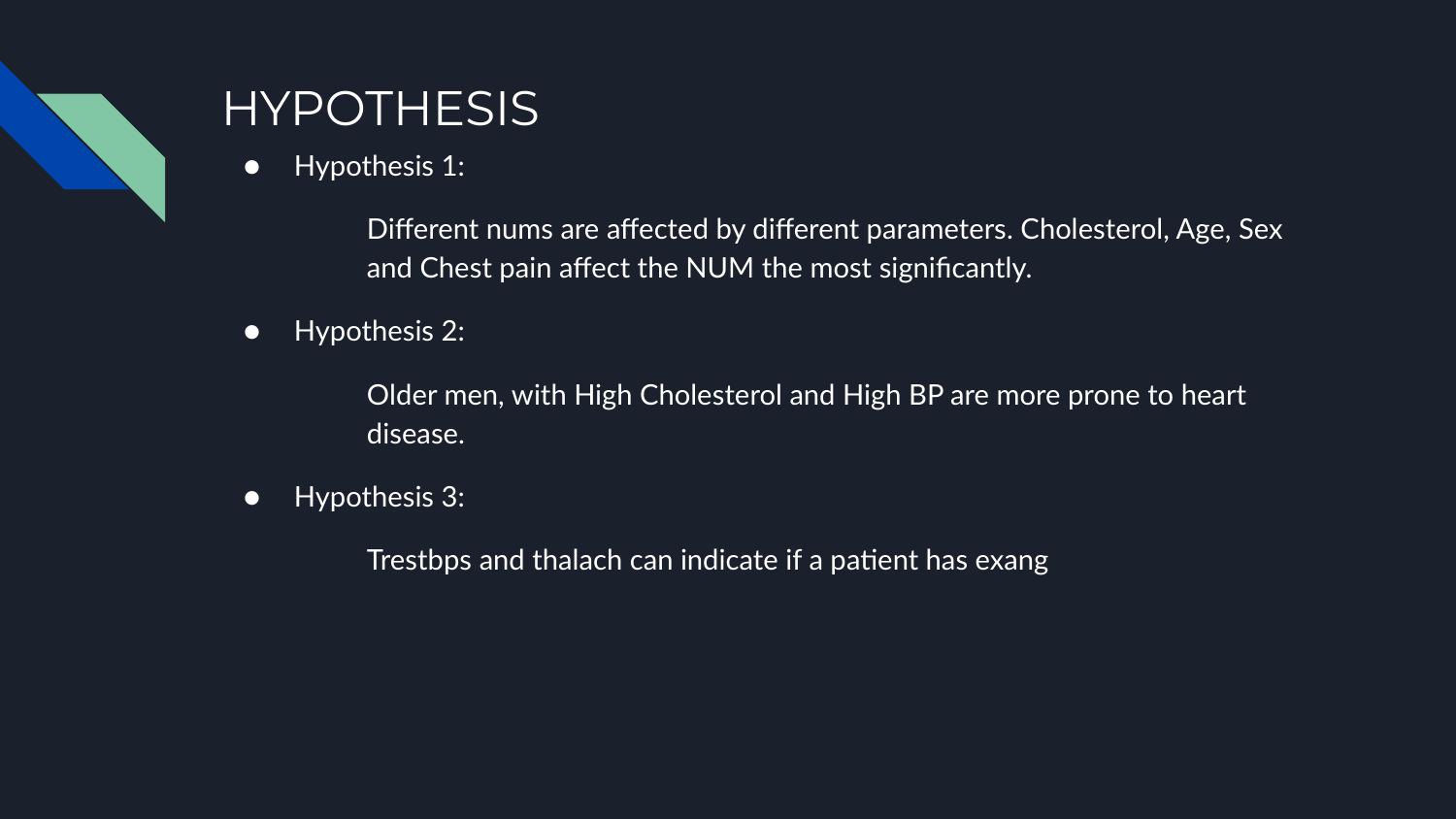

# HYPOTHESIS
Hypothesis 1:
Different nums are affected by different parameters. Cholesterol, Age, Sex and Chest pain affect the NUM the most significantly.
Hypothesis 2:
Older men, with High Cholesterol and High BP are more prone to heart disease.
Hypothesis 3:
Trestbps and thalach can indicate if a patient has exang